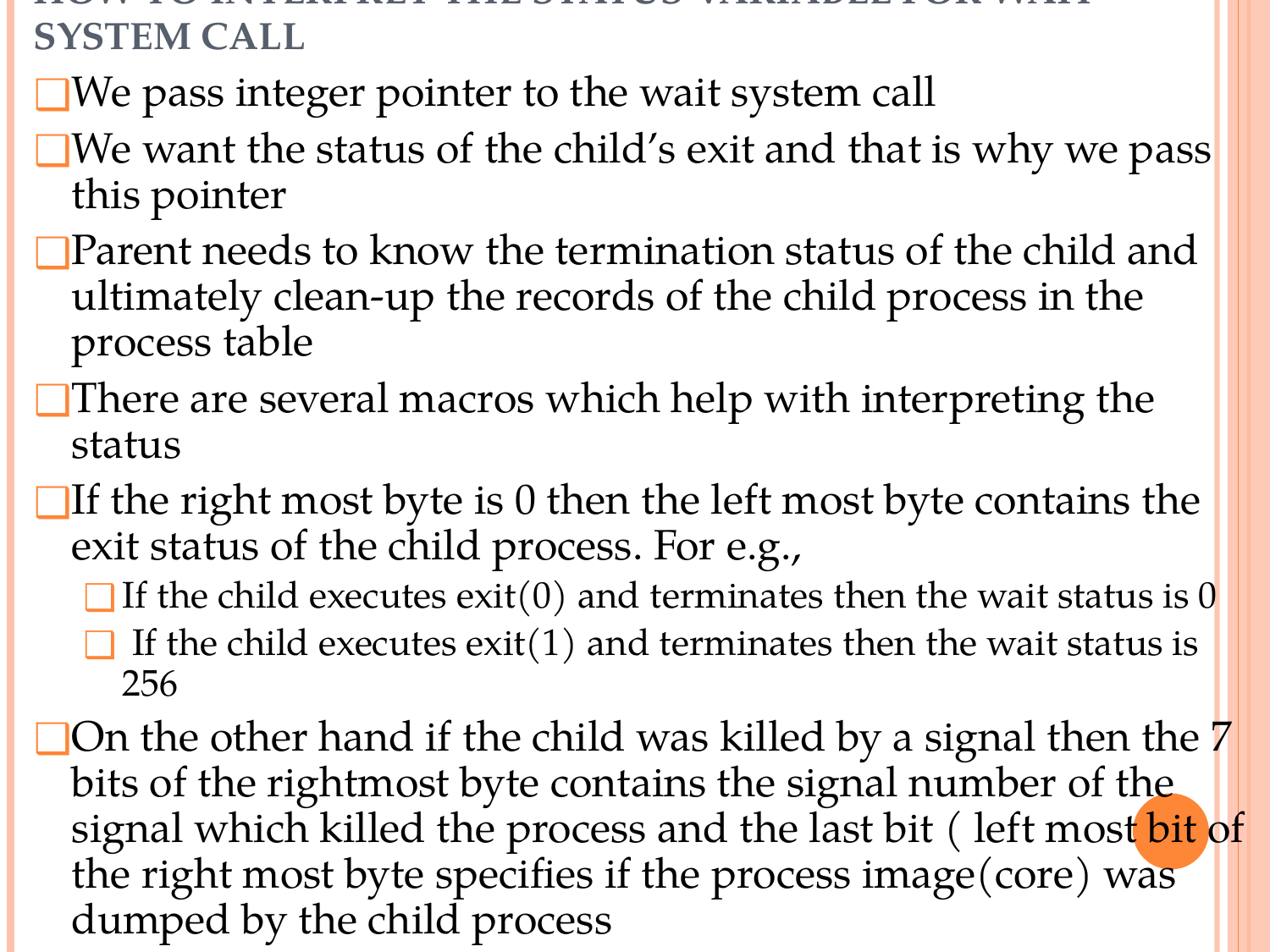

# How to interpret the status variable for wait system call
We pass integer pointer to the wait system call
We want the status of the child’s exit and that is why we pass this pointer
Parent needs to know the termination status of the child and ultimately clean-up the records of the child process in the process table
There are several macros which help with interpreting the status
If the right most byte is 0 then the left most byte contains the exit status of the child process. For e.g.,
If the child executes exit(0) and terminates then the wait status is 0
 If the child executes exit(1) and terminates then the wait status is 256
On the other hand if the child was killed by a signal then the 7 bits of the rightmost byte contains the signal number of the signal which killed the process and the last bit ( left most bit of the right most byte specifies if the process image(core) was dumped by the child process